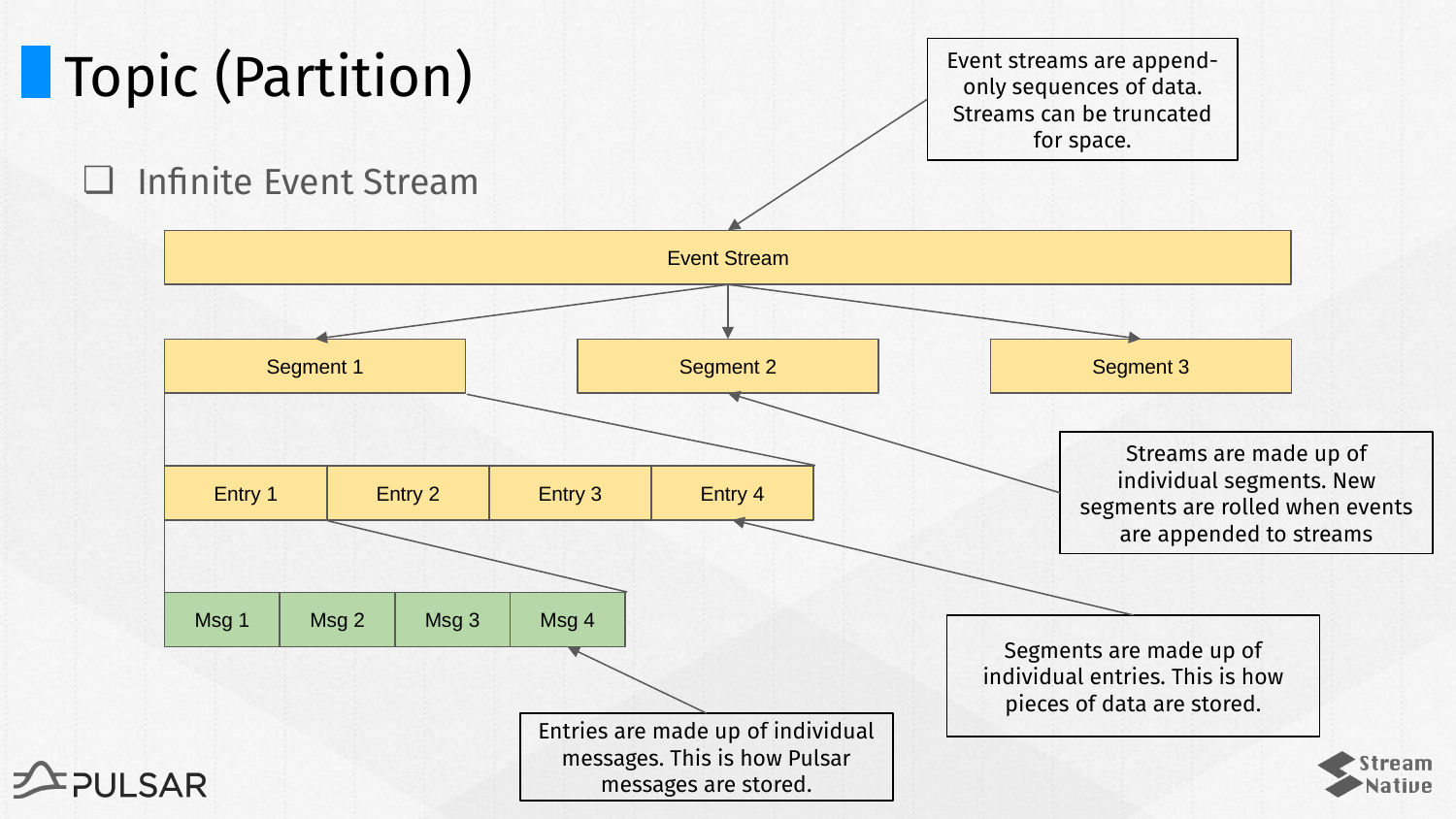

# Topic (Partition)
Event streams are append-only sequences of data. Streams can be truncated for space.
Infinite Event Stream
Event Stream
Segment 1
Segment 2
Segment 3
Streams are made up of individual segments. New segments are rolled when events are appended to streams
Entry 1
Entry 2
Entry 3
Entry 4
Msg 1
Msg 2
Msg 3
Msg 4
Segments are made up of individual entries. This is how pieces of data are stored.
Entries are made up of individual messages. This is how Pulsar messages are stored.